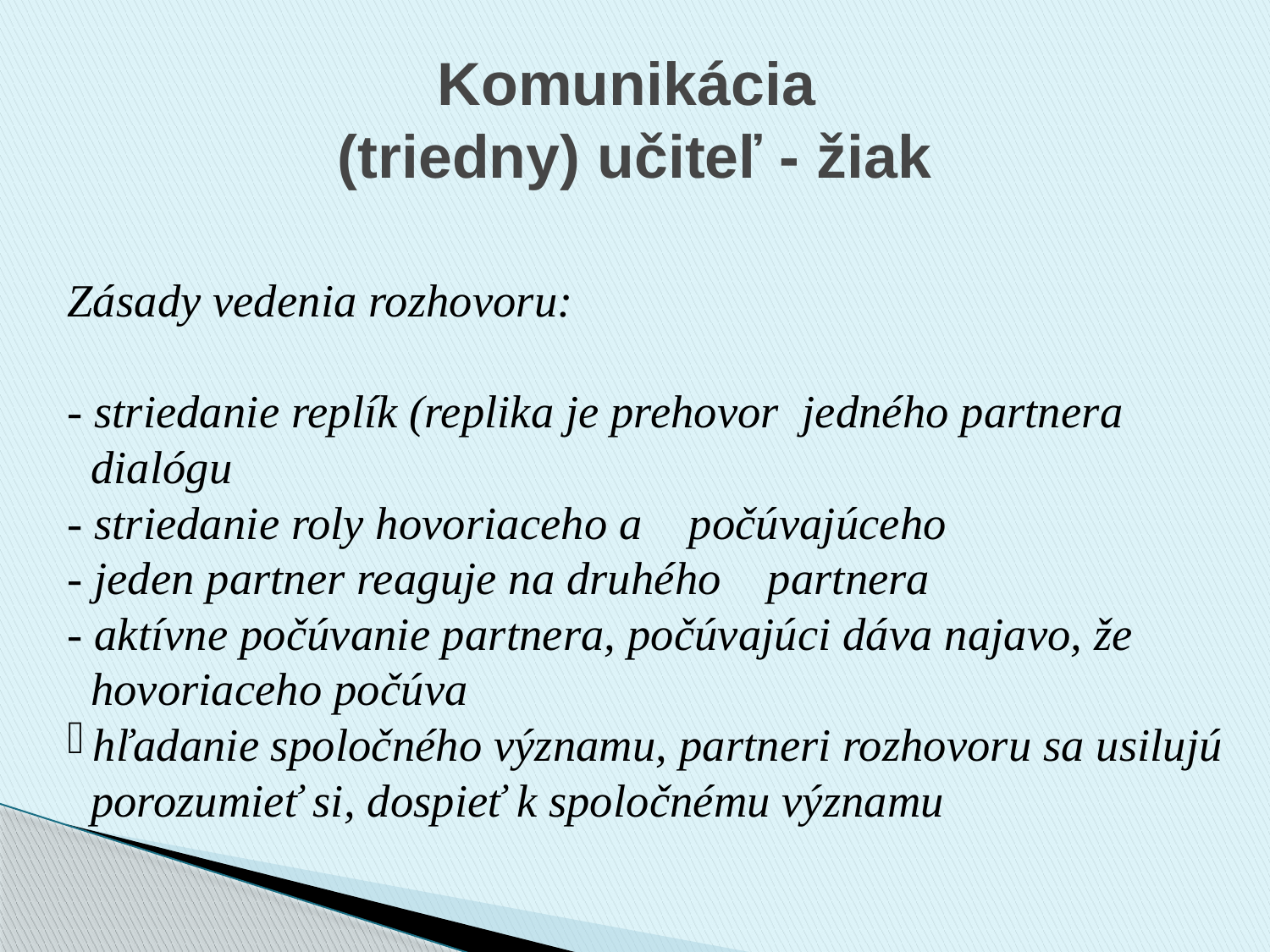

# Komunikácia (triedny) učiteľ - žiak

Zásady vedenia rozhovoru:

- striedanie replík (replika je prehovor  jedného partnera
  dialógu
- striedanie roly hovoriaceho a    počúvajúceho
- jeden partner reaguje na druhého    partnera
- aktívne počúvanie partnera, počúvajúci dáva najavo, že
  hovoriaceho počúva
 hľadanie spoločného významu, partneri rozhovoru sa usilujú
  porozumieť si, dospieť k spoločnému významu